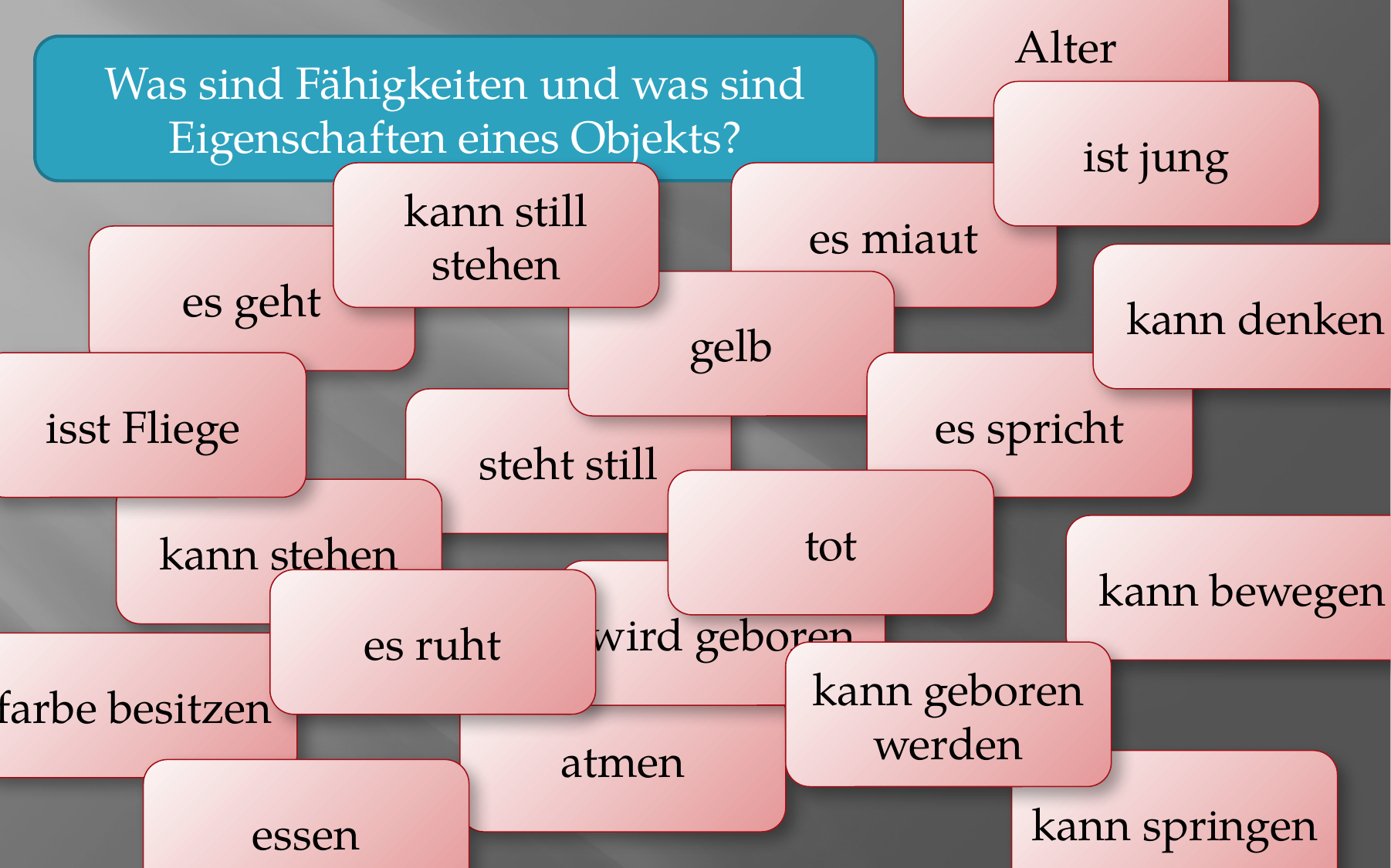

Alter
Was sind Fähigkeiten und was sind Eigenschaften eines Objekts?
ist jung
kann still stehen
es miaut
es geht
kann denken
gelb
isst Fliege
es spricht
steht still
tot
kann stehen
kann bewegen
wird geboren
es ruht
farbe besitzen
kann geboren
werden
atmen
kann springen
essen